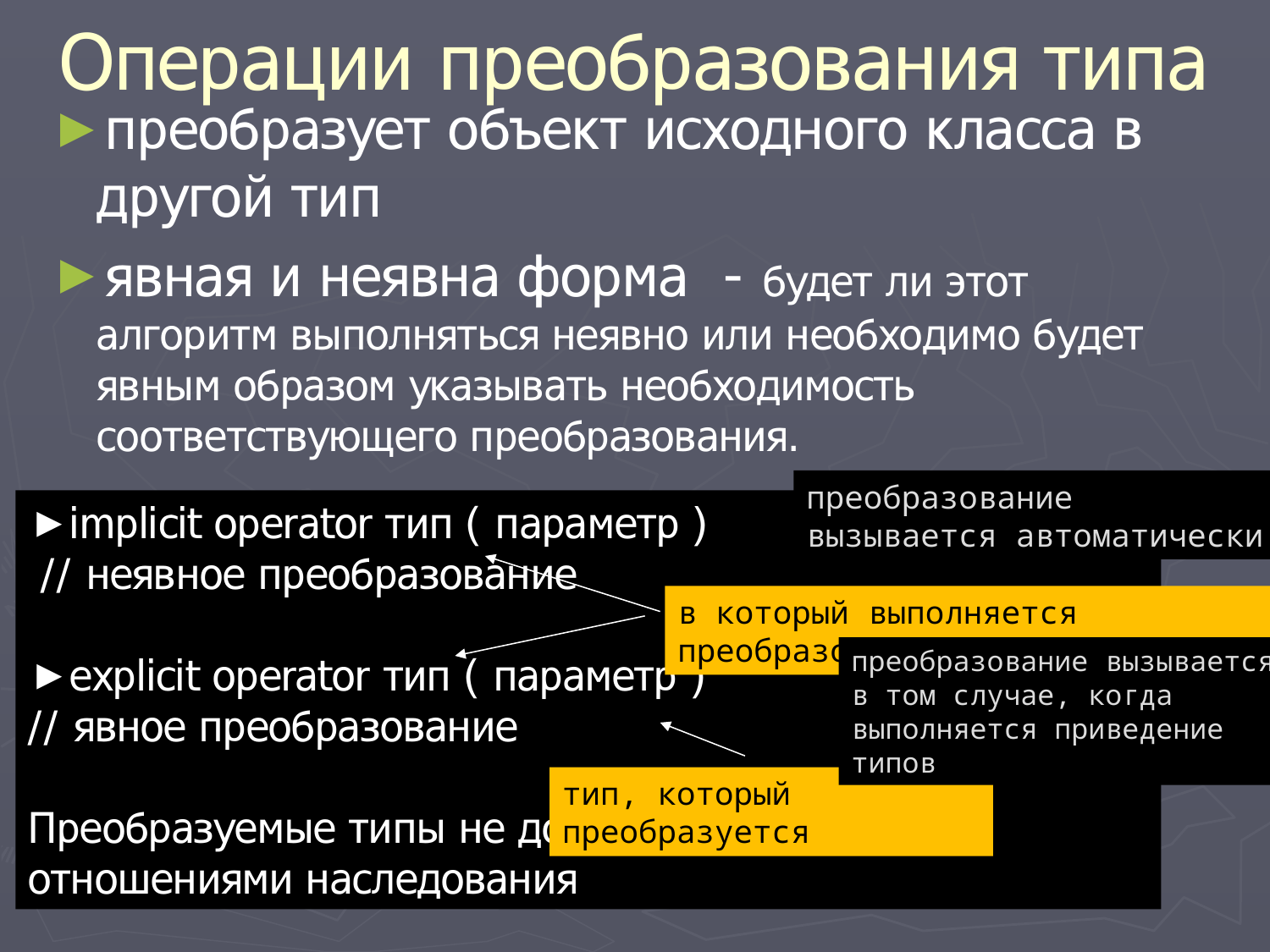

# Операции преобразования типа
преобразует объект исходного класса в другой тип
явная и неявна форма  - будет ли этот алгоритм выполняться неявно или необходимо будет явным образом указывать необходимость соответствующего преобразования.

преобразование вызывается автоматически
implicit operator тип ( параметр )
 // неявное преобразование

explicit operator тип ( параметр )
// явное преобразование

Преобразуемые типы не должны быть связаны отношениями наследования
в который выполняется преобразование
преобразование вызывается в том случае, когда выполняется приведение типов
тип, который преобразуется